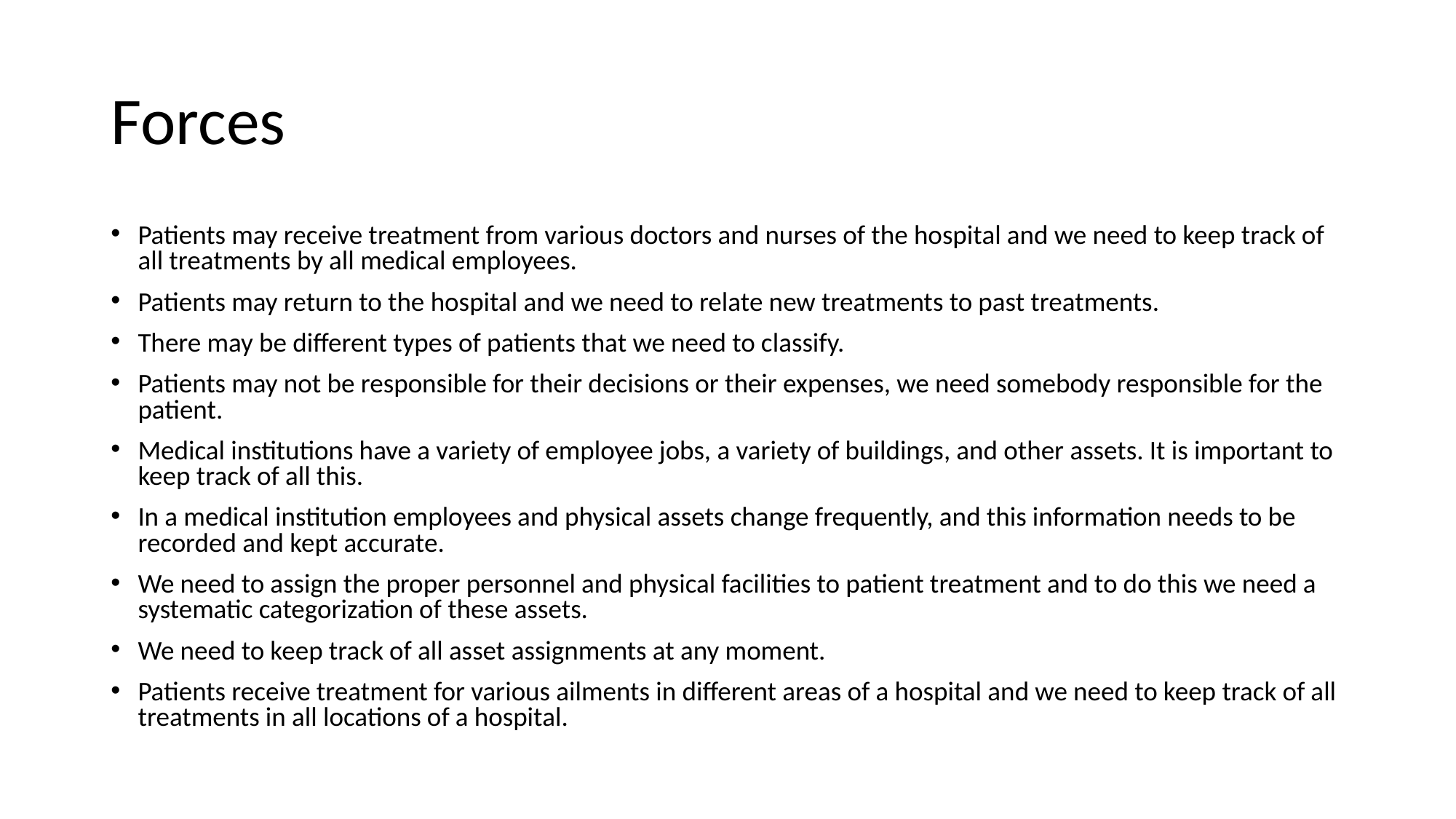

# Forces
Patients may receive treatment from various doctors and nurses of the hospital and we need to keep track of all treatments by all medical employees.
Patients may return to the hospital and we need to relate new treatments to past treatments.
There may be different types of patients that we need to classify.
Patients may not be responsible for their decisions or their expenses, we need somebody responsible for the patient.
Medical institutions have a variety of employee jobs, a variety of buildings, and other assets. It is important to keep track of all this.
In a medical institution employees and physical assets change frequently, and this information needs to be recorded and kept accurate.
We need to assign the proper personnel and physical facilities to patient treatment and to do this we need a systematic categorization of these assets.
We need to keep track of all asset assignments at any moment.
Patients receive treatment for various ailments in different areas of a hospital and we need to keep track of all treatments in all locations of a hospital.